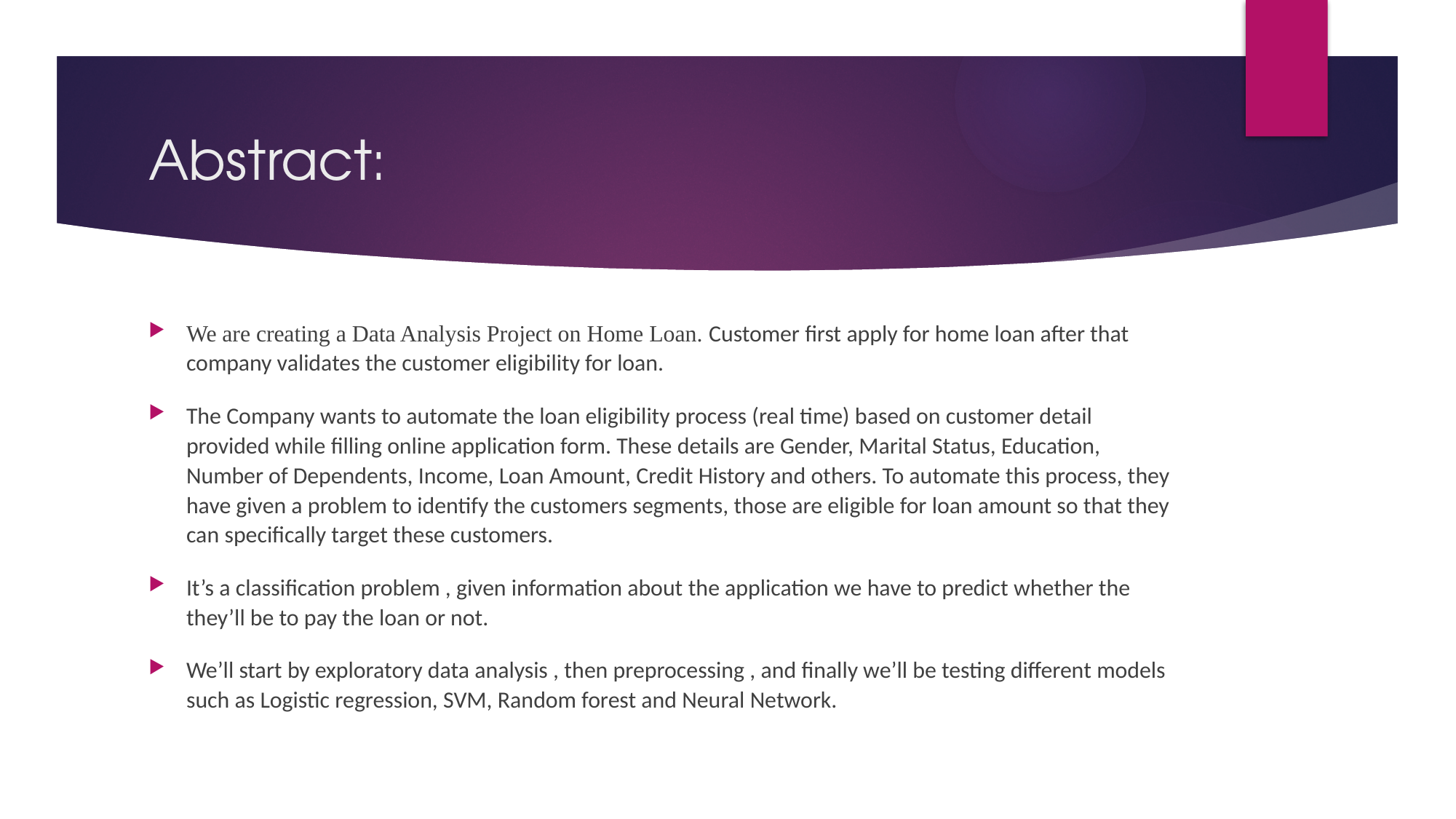

# Abstract:
We are creating a Data Analysis Project on Home Loan. Customer first apply for home loan after that company validates the customer eligibility for loan.
The Company wants to automate the loan eligibility process (real time) based on customer detail provided while filling online application form. These details are Gender, Marital Status, Education, Number of Dependents, Income, Loan Amount, Credit History and others. To automate this process, they have given a problem to identify the customers segments, those are eligible for loan amount so that they can specifically target these customers.
It’s a classification problem , given information about the application we have to predict whether the they’ll be to pay the loan or not.
We’ll start by exploratory data analysis , then preprocessing , and finally we’ll be testing different models such as Logistic regression, SVM, Random forest and Neural Network.